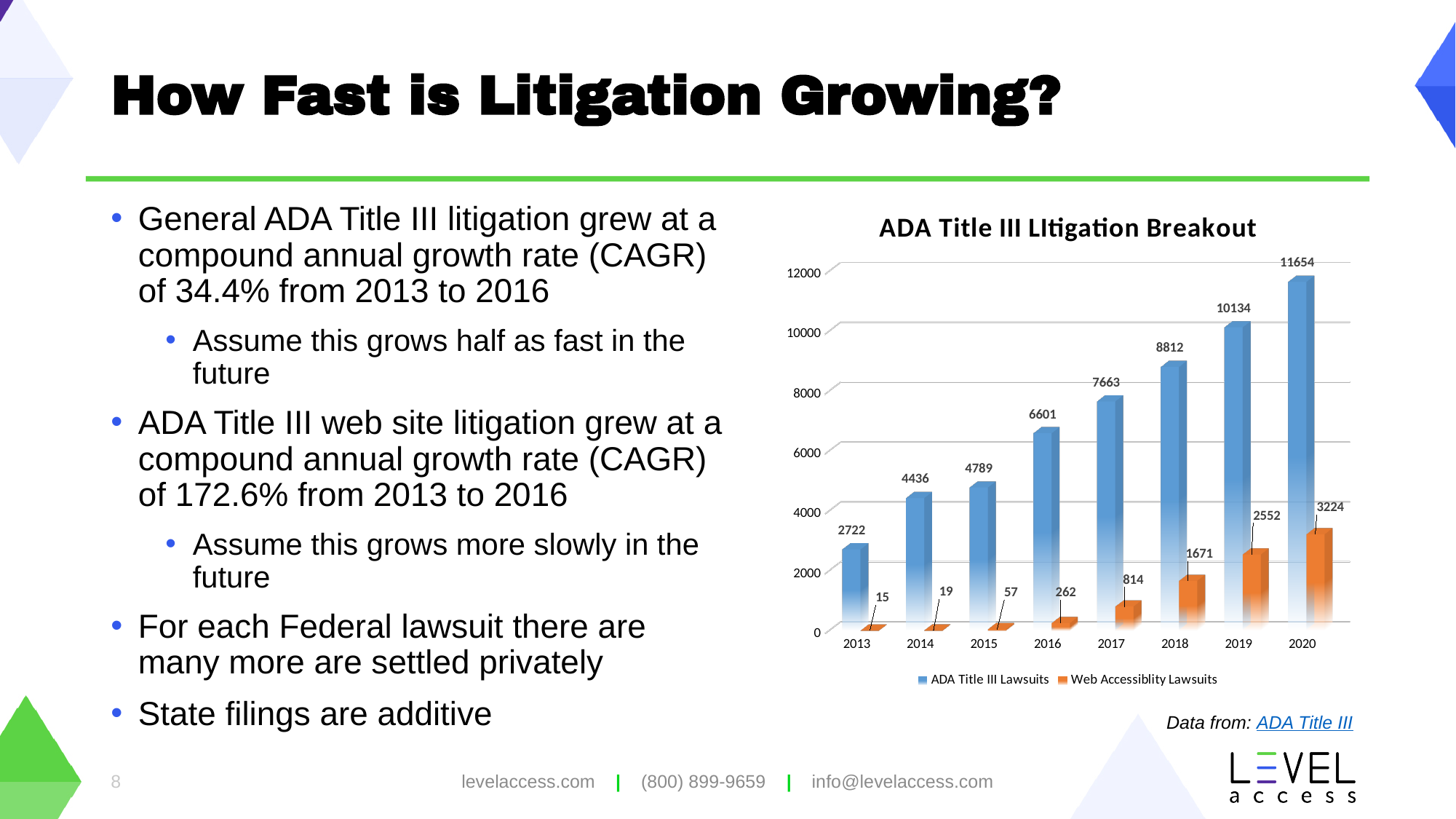

# How Fast is Litigation Growing?

[unsupported chart]

General ADA Title III litigation grew at a compound annual growth rate (CAGR) of 34.4% from 2013 to 2016
Assume this grows half as fast in the future
ADA Title III web site litigation grew at a compound annual growth rate (CAGR) of 172.6% from 2013 to 2016
Assume this grows more slowly in the future
For each Federal lawsuit there are many more are settled privately
State filings are additive

Data from: ADA Title III
8
levelaccess.com    |    (800) 899-9659    |    info@levelaccess.com